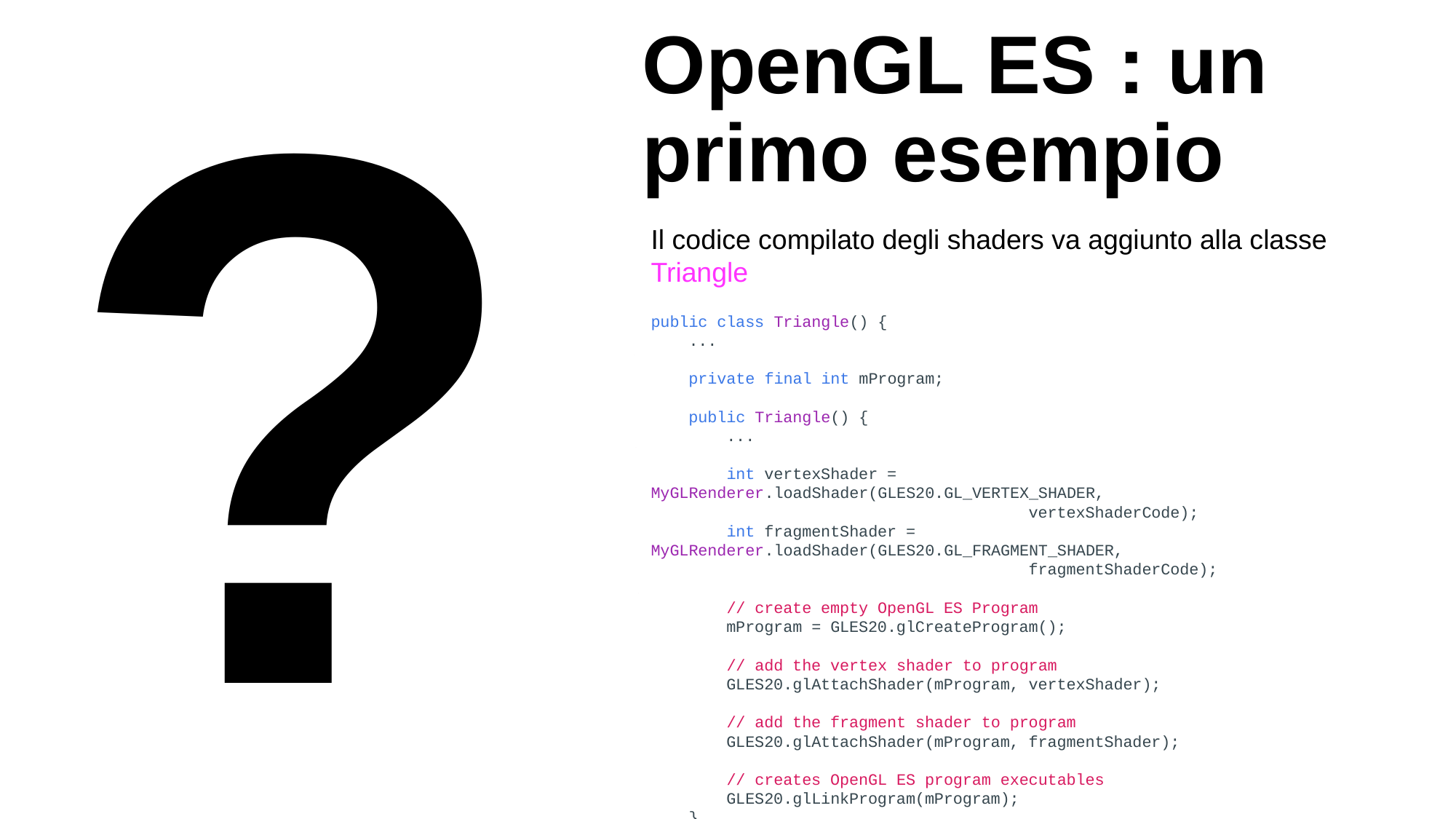

OpenGL ES : un primo esempio
?
Il codice compilato degli shaders va aggiunto alla classe Triangle

public class Triangle() {
    ...
    private final int mProgram;
    public Triangle() {
        ...
        int vertexShader = MyGLRenderer.loadShader(GLES20.GL_VERTEX_SHADER,
                                        vertexShaderCode);
        int fragmentShader = MyGLRenderer.loadShader(GLES20.GL_FRAGMENT_SHADER,
                                        fragmentShaderCode);
        // create empty OpenGL ES Program
        mProgram = GLES20.glCreateProgram();
        // add the vertex shader to program
        GLES20.glAttachShader(mProgram, vertexShader);
        // add the fragment shader to program
        GLES20.glAttachShader(mProgram, fragmentShader);
        // creates OpenGL ES program executables
        GLES20.glLinkProgram(mProgram);
    }
}